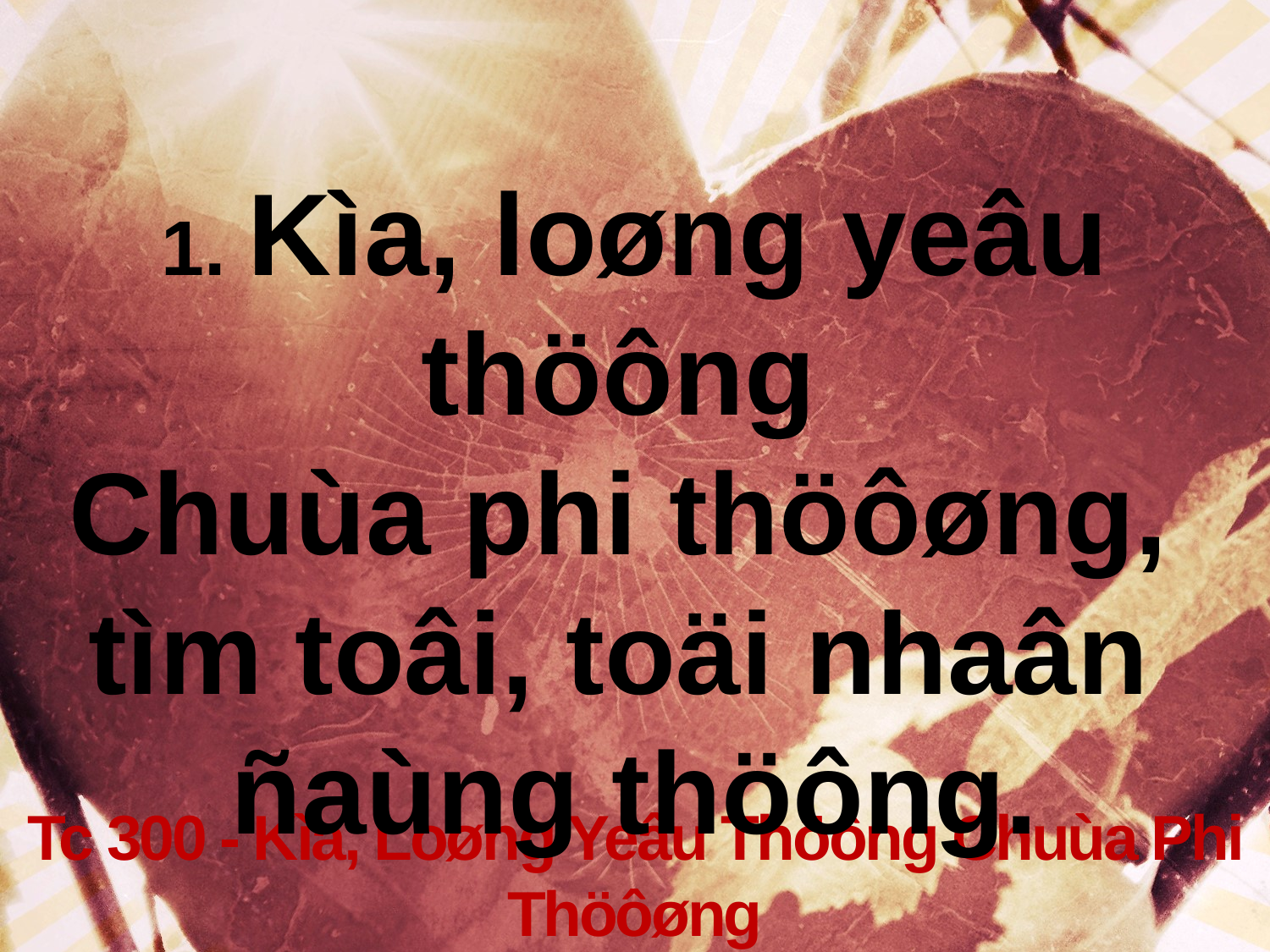

1. Kìa, loøng yeâu thöông
Chuùa phi thöôøng,
tìm toâi, toäi nhaân
ñaùng thöông.
Tc 300 - Kìa, Loøng Yeâu Thöông Chuùa Phi Thöôøng